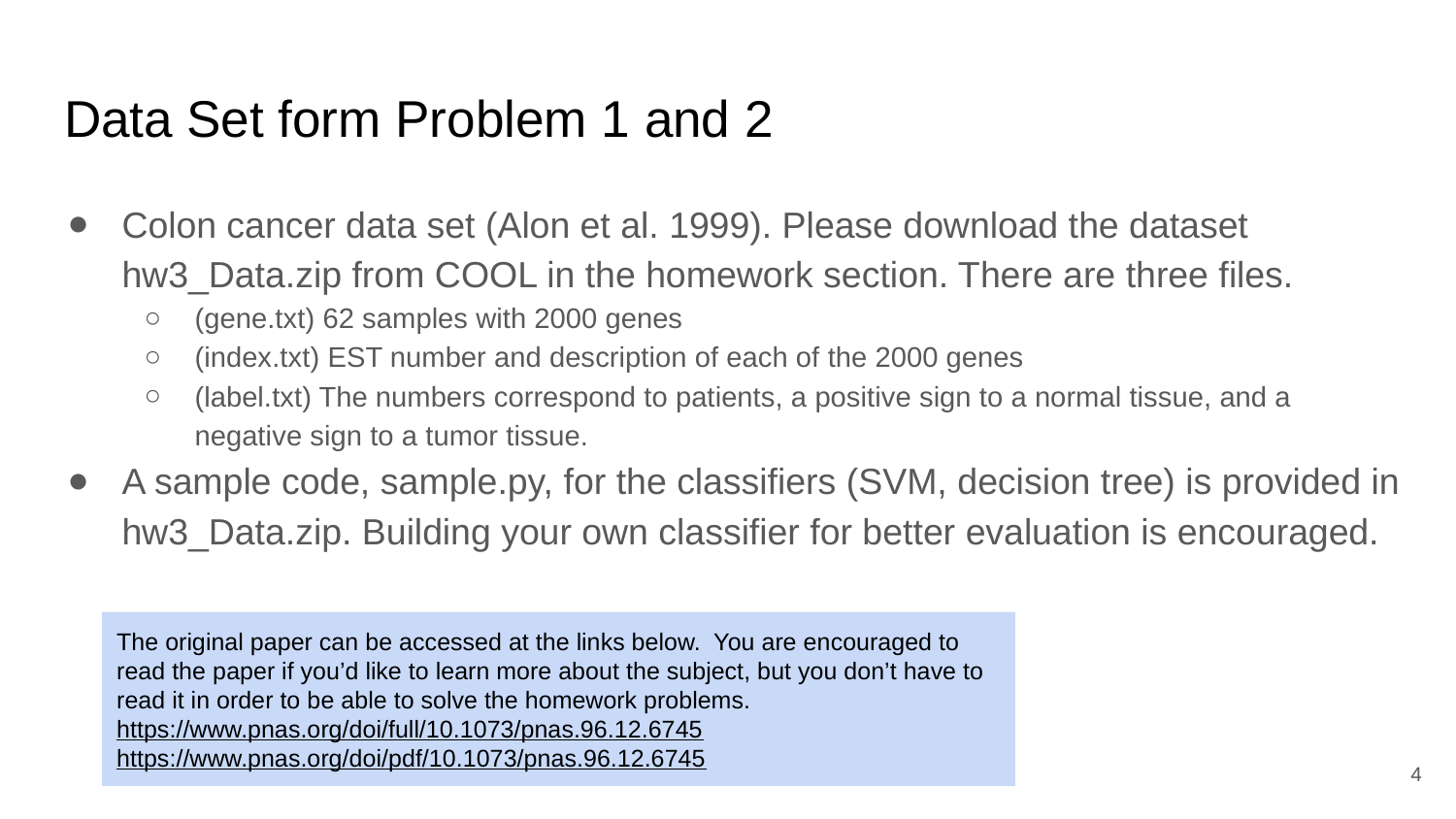

# Data Set form Problem 1 and 2
Colon cancer data set (Alon et al. 1999). Please download the dataset hw3_Data.zip from COOL in the homework section. There are three files.
(gene.txt) 62 samples with 2000 genes
(index.txt) EST number and description of each of the 2000 genes
(label.txt) The numbers correspond to patients, a positive sign to a normal tissue, and a negative sign to a tumor tissue.
A sample code, sample.py, for the classifiers (SVM, decision tree) is provided in hw3_Data.zip. Building your own classifier for better evaluation is encouraged.
The original paper can be accessed at the links below.  You are encouraged to read the paper if you’d like to learn more about the subject, but you don’t have to read it in order to be able to solve the homework problems.
https://www.pnas.org/doi/full/10.1073/pnas.96.12.6745
https://www.pnas.org/doi/pdf/10.1073/pnas.96.12.6745
4